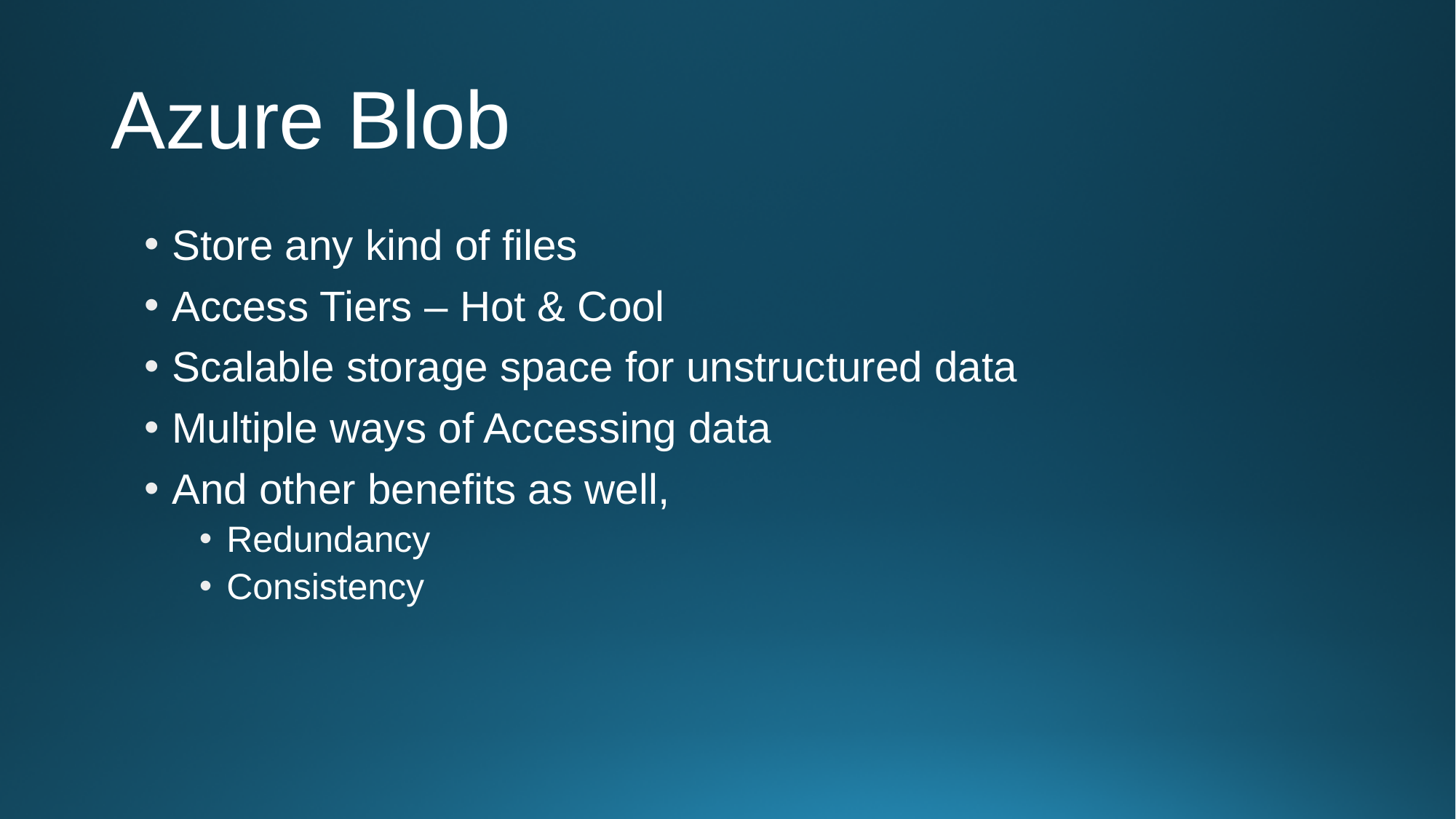

# Azure Blob
Store any kind of files
Access Tiers – Hot & Cool
Scalable storage space for unstructured data
Multiple ways of Accessing data
And other benefits as well,
Redundancy
Consistency